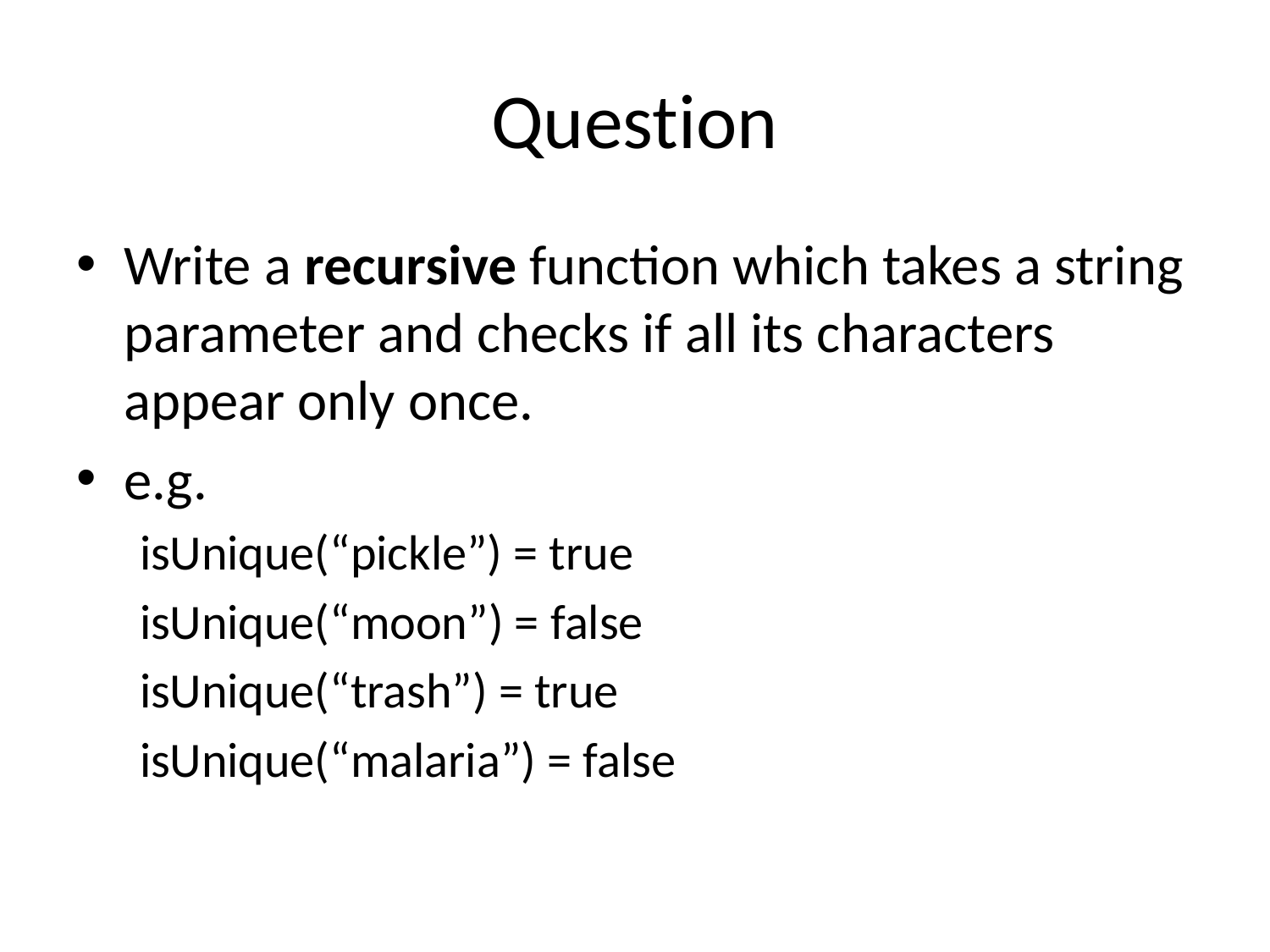

# Question
Write a recursive function which takes a string parameter and checks if all its characters appear only once.
e.g.
isUnique(“pickle”) = true
isUnique(“moon”) = false
isUnique(“trash”) = true
isUnique(“malaria”) = false